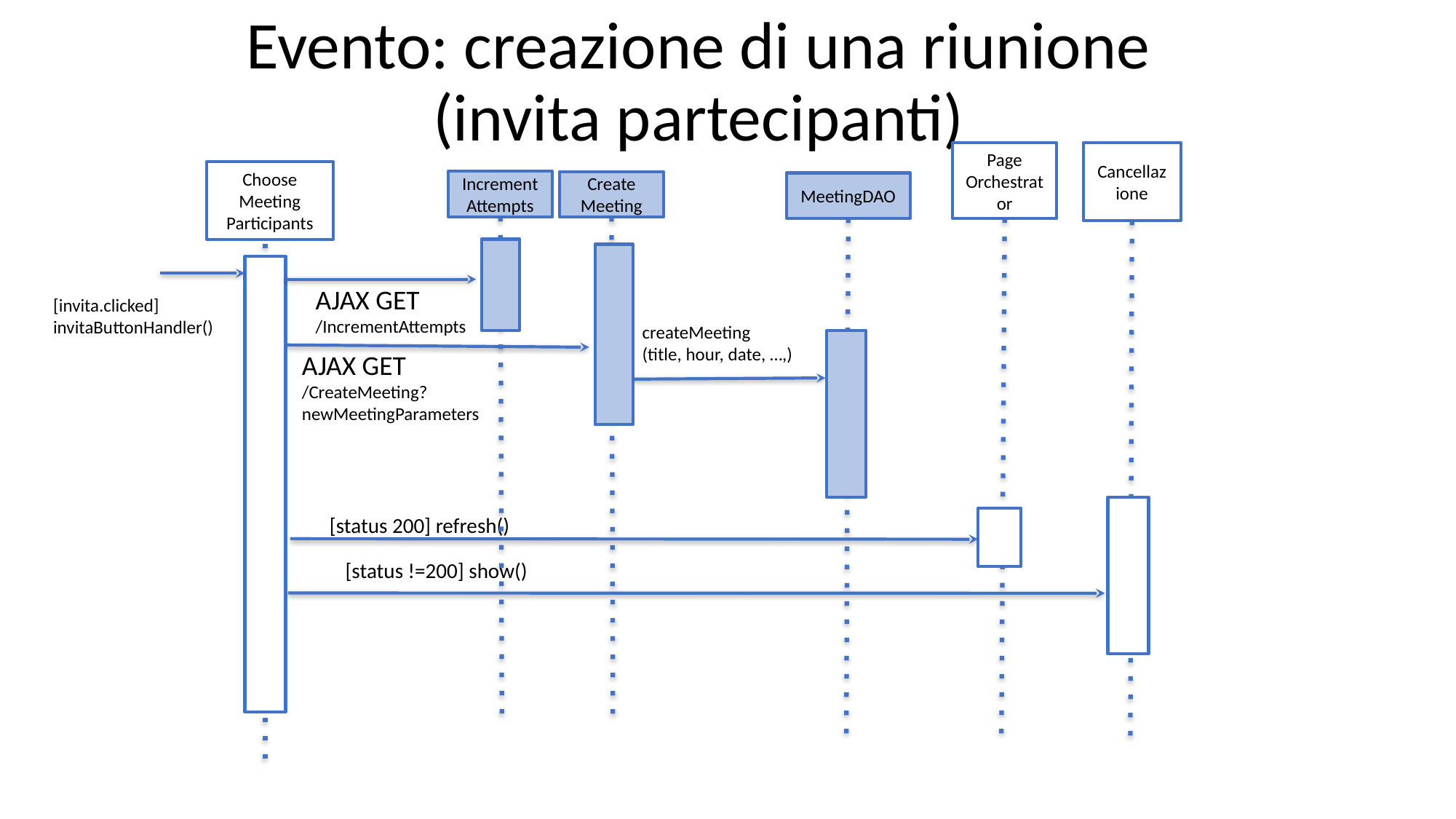

# Evento: creazione di una riunione (invita partecipanti)
Page
Orchestrator
Cancellazione
Choose
Meeting
Participants
Increment
Attempts
Create
Meeting
MeetingDAO

AJAX GET
/IncrementAttempts
[invita.clicked] invitaButtonHandler()
createMeeting
(title, hour, date, …,)

AJAX GET
/CreateMeeting?newMeetingParameters

[status 200] refresh()

[status !=200] show()